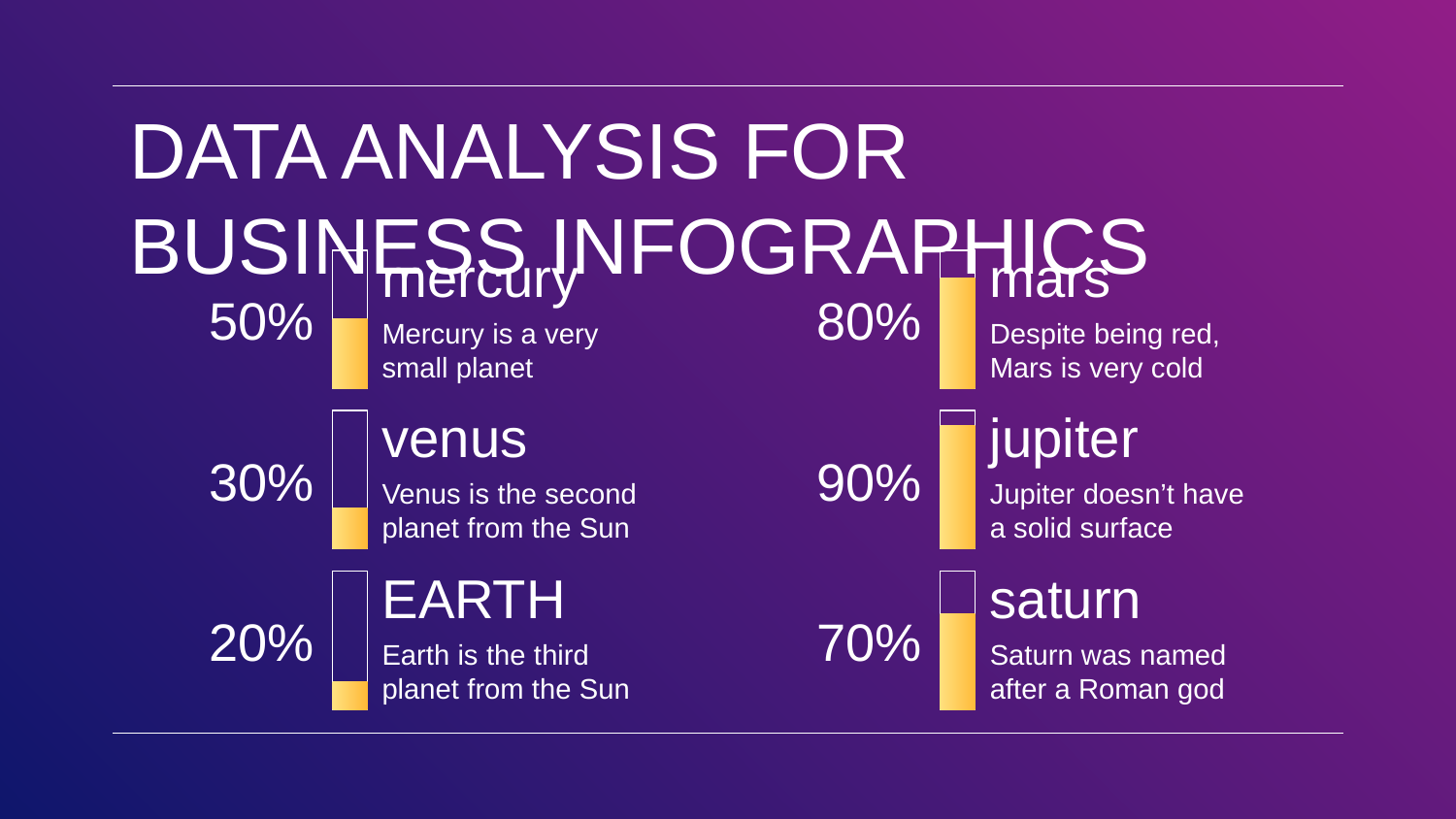

# DATA ANALYSIS FOR BUSINESS INFOGRAPHICS
mercury
Mercury is a very small planet
50%
mars
Despite being red, Mars is very cold
80%

venus
Venus is the second planet from the Sun
30%
jupiter
Jupiter doesn’t have a solid surface
90%

EARTH
Earth is the third planet from the Sun
20%
saturn
Saturn was named after a Roman god
70%